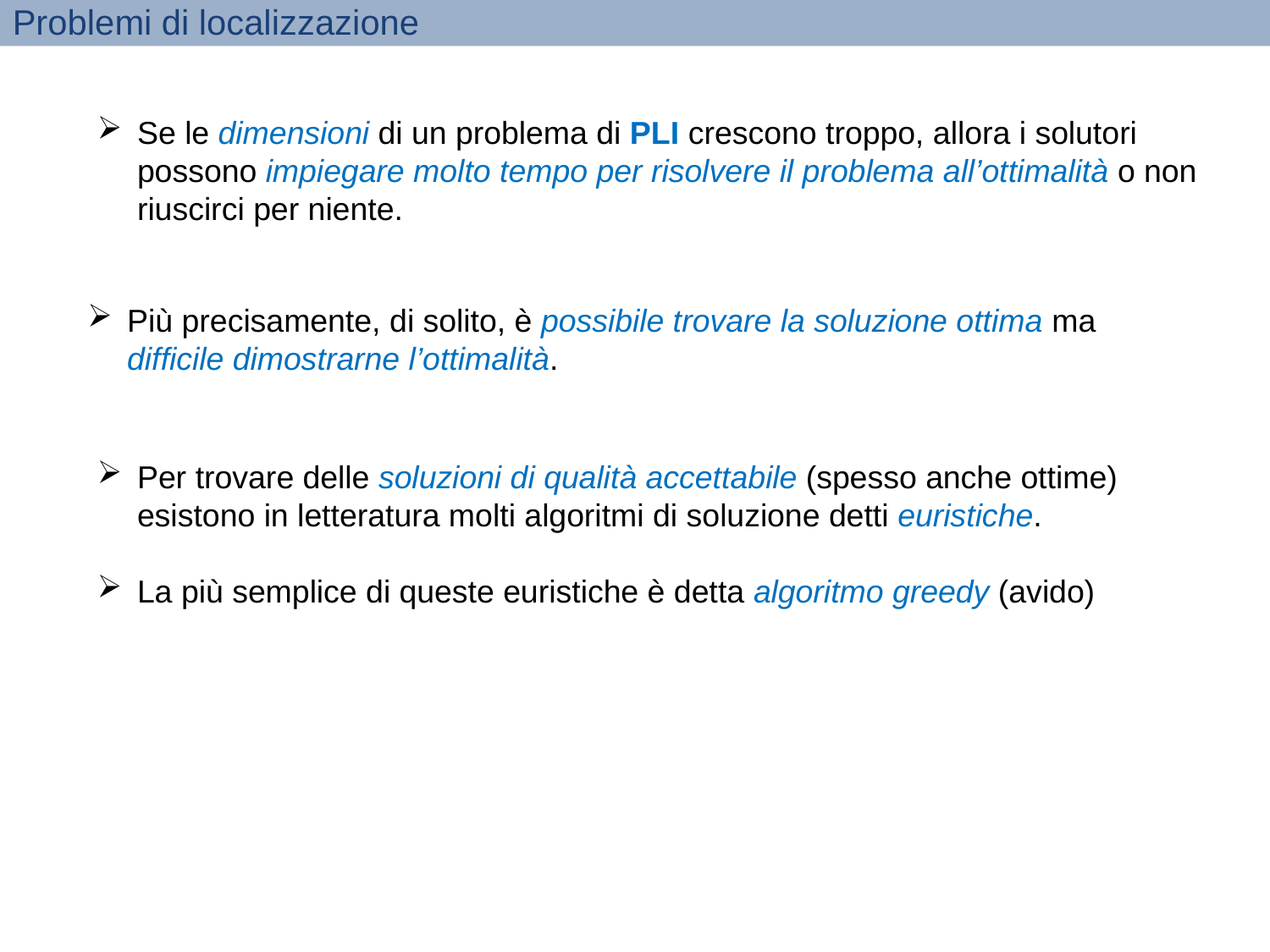

Problemi di localizzazione
Se le dimensioni di un problema di PLI crescono troppo, allora i solutori possono impiegare molto tempo per risolvere il problema all’ottimalità o non riuscirci per niente.
Più precisamente, di solito, è possibile trovare la soluzione ottima ma
difficile dimostrarne l’ottimalità.
Per trovare delle soluzioni di qualità accettabile (spesso anche ottime) esistono in letteratura molti algoritmi di soluzione detti euristiche.

La più semplice di queste euristiche è detta algoritmo greedy (avido)